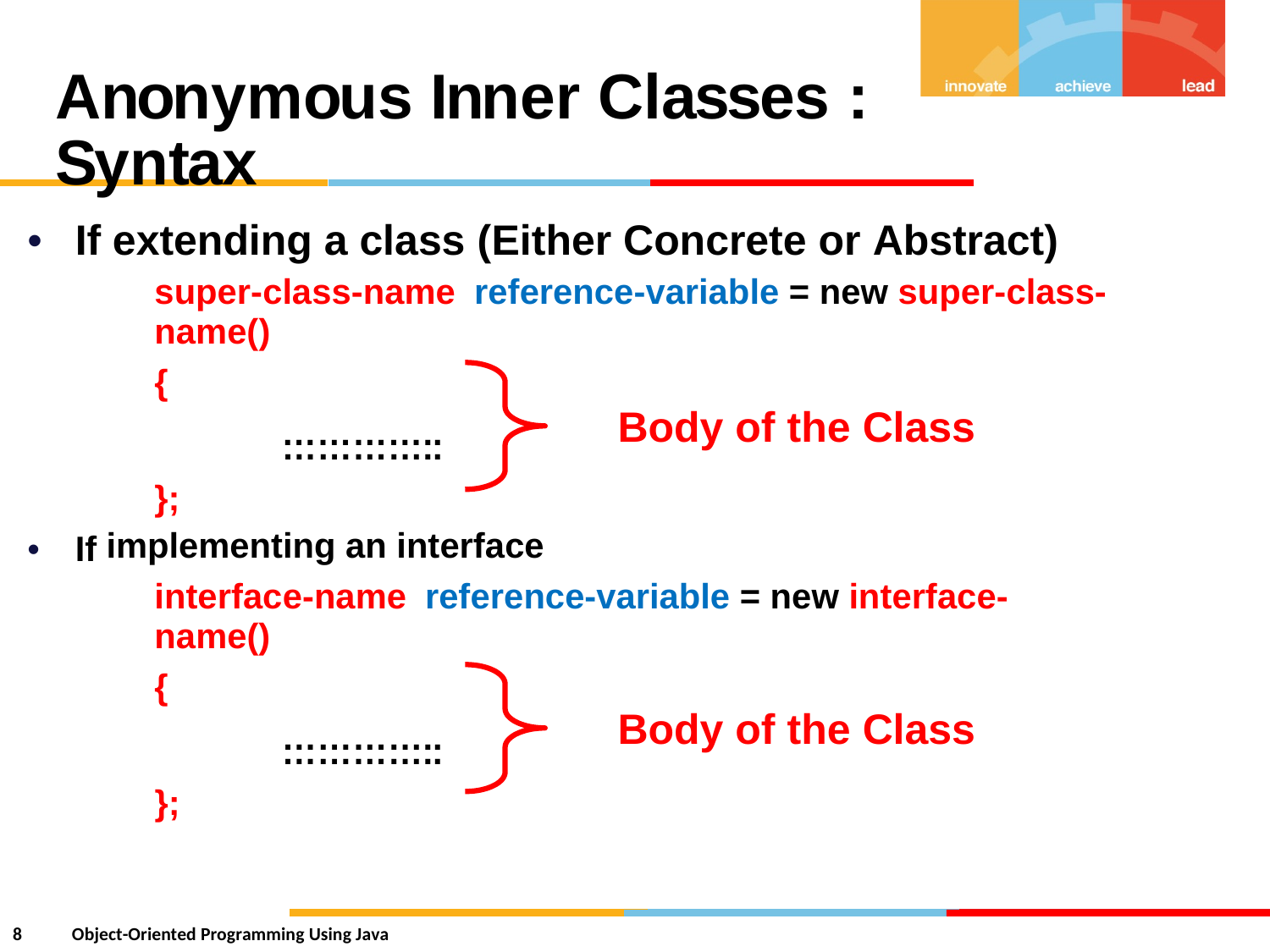

Anonymous Inner Classes : Syntax

•
If
extending a class (Either Concrete or Abstract)
super-class-name reference-variable = new super-class-name()
{
…………..

Body of the Class
…………..
};
implementing an interface
interface-name reference-variable = new interface-name()
{
…………..
•
If

Body of the Class
…………..
};

8
Object-Oriented Programming Using Java